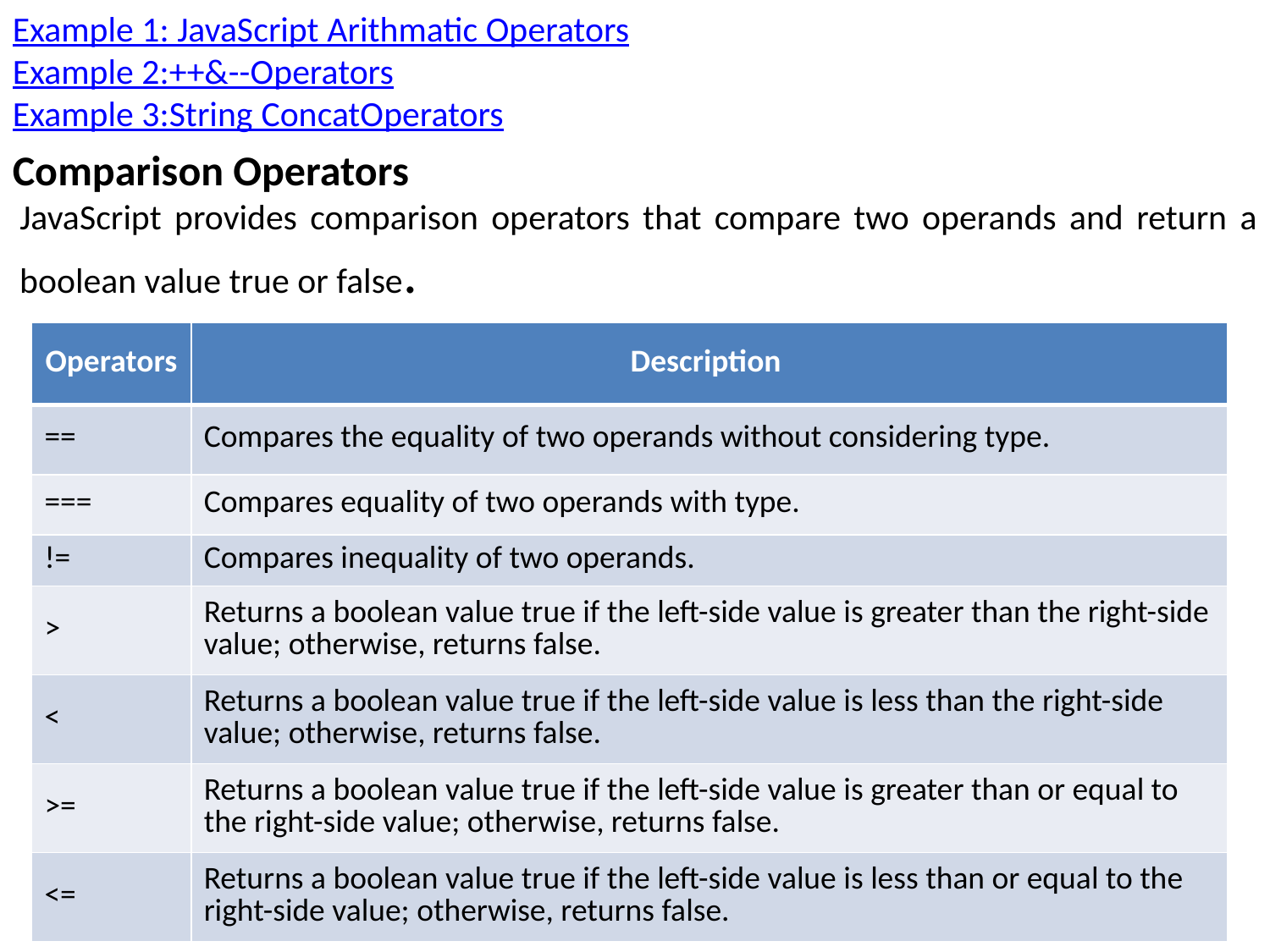

Example 1: JavaScript Arithmatic Operators
Example 2:++&--Operators
Example 3:String ConcatOperators
Comparison Operators
JavaScript provides comparison operators that compare two operands and return a boolean value true or false.
| Operators | Description |
| --- | --- |
| == | Compares the equality of two operands without considering type. |
| === | Compares equality of two operands with type. |
| != | Compares inequality of two operands. |
| > | Returns a boolean value true if the left-side value is greater than the right-side value; otherwise, returns false. |
| < | Returns a boolean value true if the left-side value is less than the right-side value; otherwise, returns false. |
| >= | Returns a boolean value true if the left-side value is greater than or equal to the right-side value; otherwise, returns false. |
| <= | Returns a boolean value true if the left-side value is less than or equal to the right-side value; otherwise, returns false. |